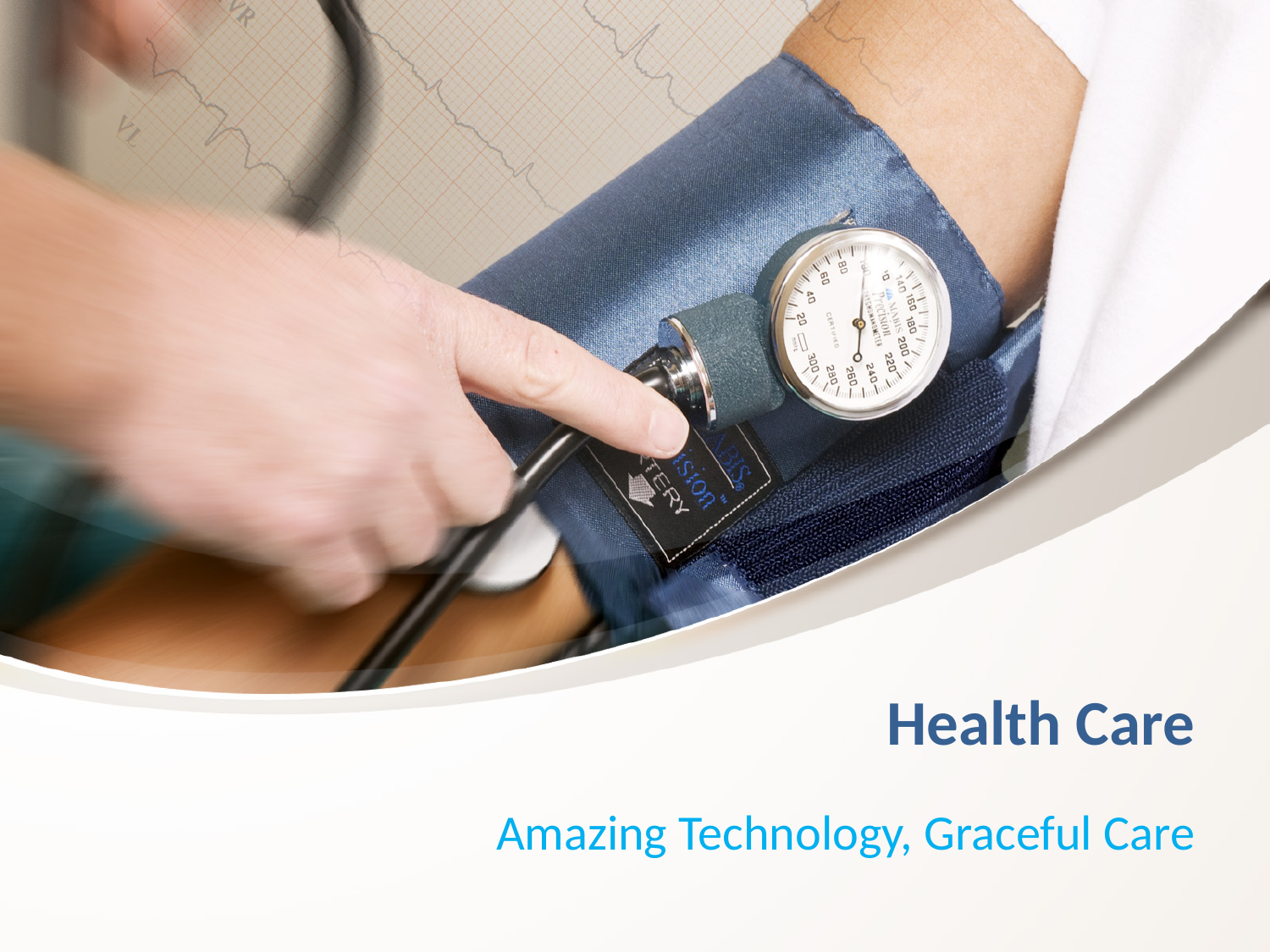

# Health Care
Amazing Technology, Graceful Care